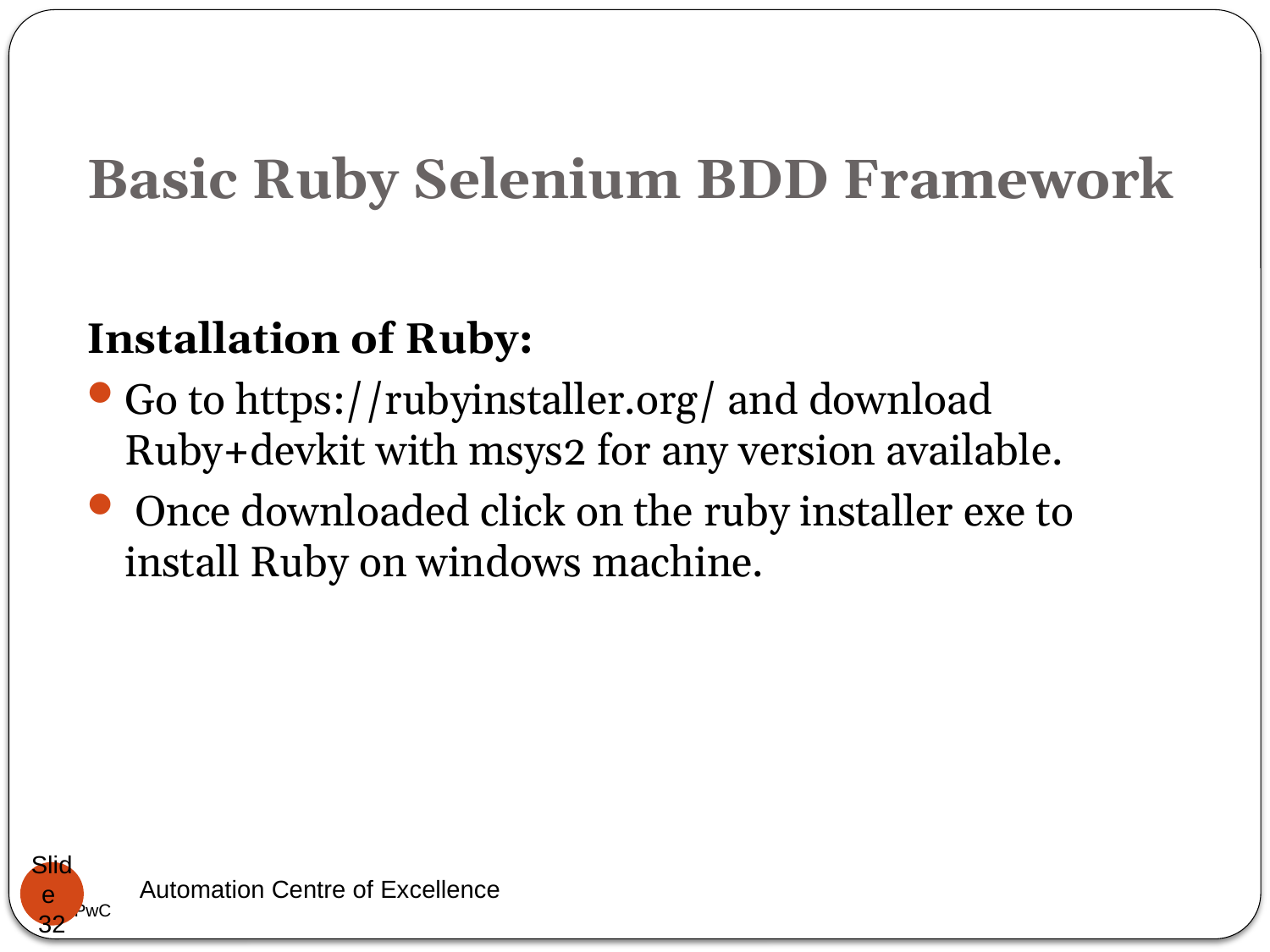

# Basic Ruby Selenium BDD Framework

Installation of Ruby:
Go to https://rubyinstaller.org/ and download Ruby+devkit with msys2 for any version available.
 Once downloaded click on the ruby installer exe to install Ruby on windows machine.

Automation Centre of Excellence

Slide 32